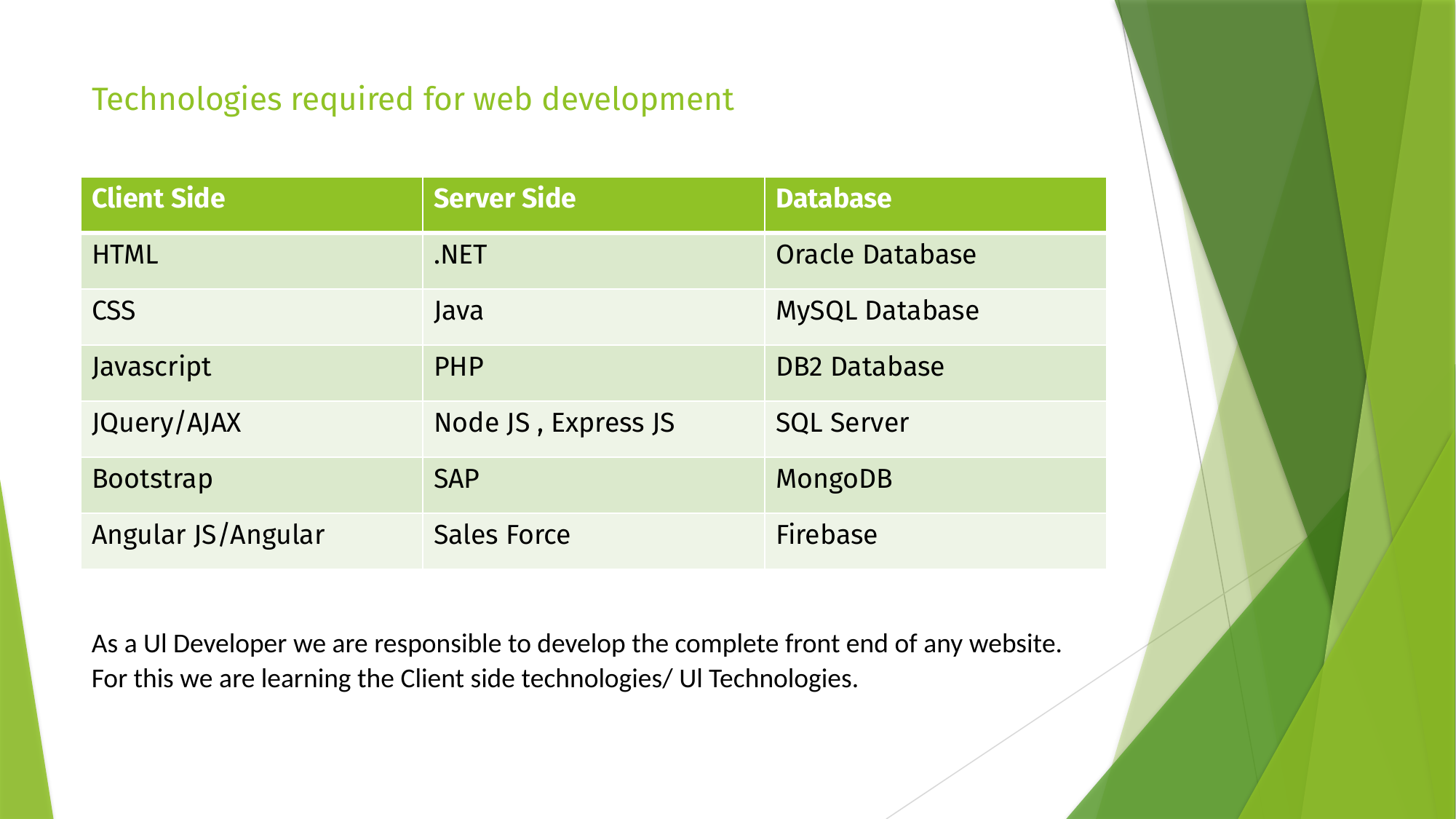

# Technologies required for web development
| Client Side | Server Side | Database |
| --- | --- | --- |
| HTML | .NET | Oracle Database |
| CSS | Java | MySQL Database |
| Javascript | PHP | DB2 Database |
| JQuery/AJAX | Node JS , Express JS | SQL Server |
| Bootstrap | SAP | MongoDB |
| Angular JS/Angular | Sales Force | Firebase |
As a Ul Developer we are responsible to develop the complete front end of any website. For this we are learning the Client side technologies/ Ul Technologies.